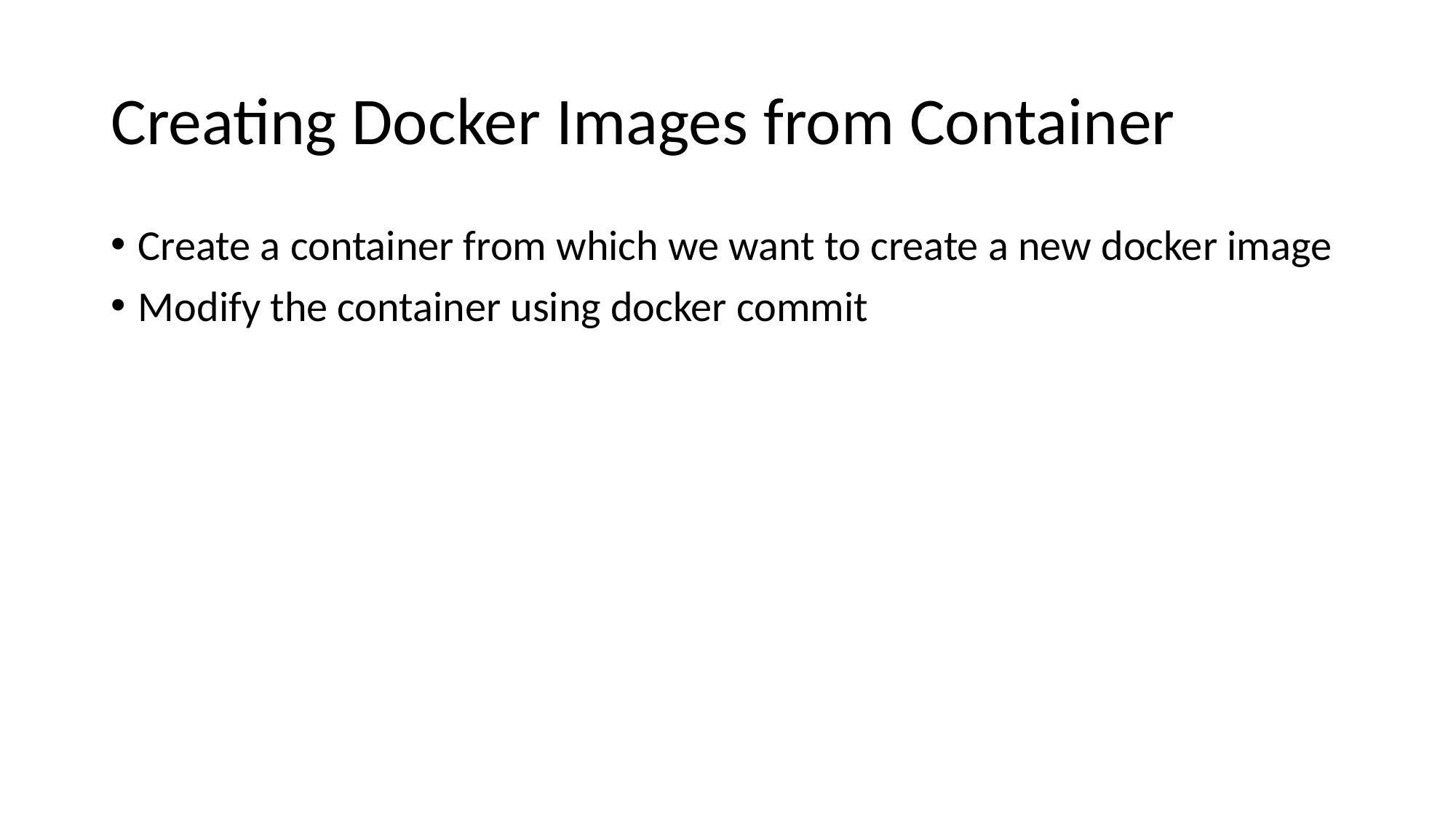

# Creating Docker Images from Container
Create a container from which we want to create a new docker image
Modify the container using docker commit